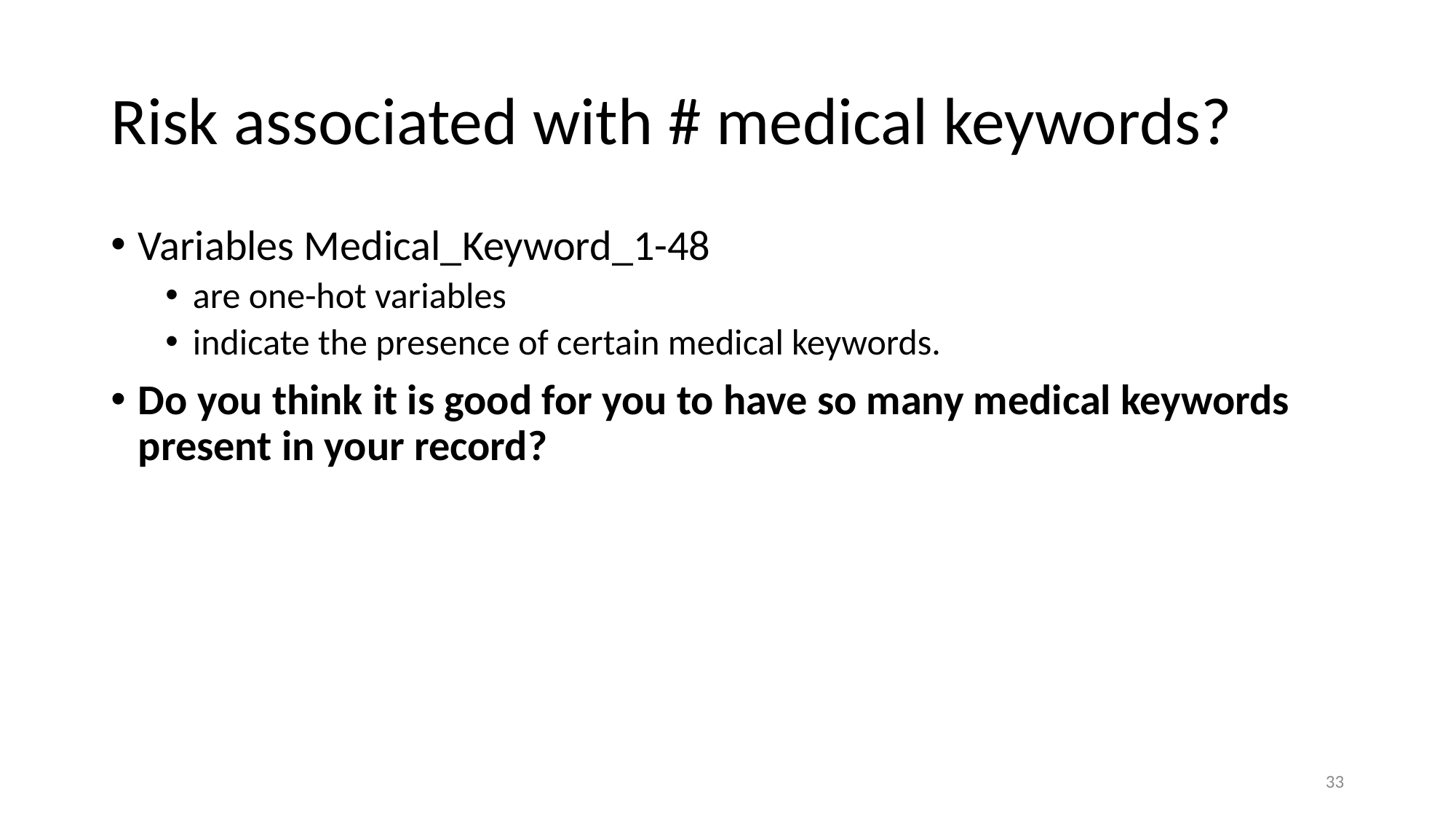

# Risk associated with # medical keywords?
Variables Medical_Keyword_1-48
are one-hot variables
indicate the presence of certain medical keywords.
Do you think it is good for you to have so many medical keywords present in your record?

33